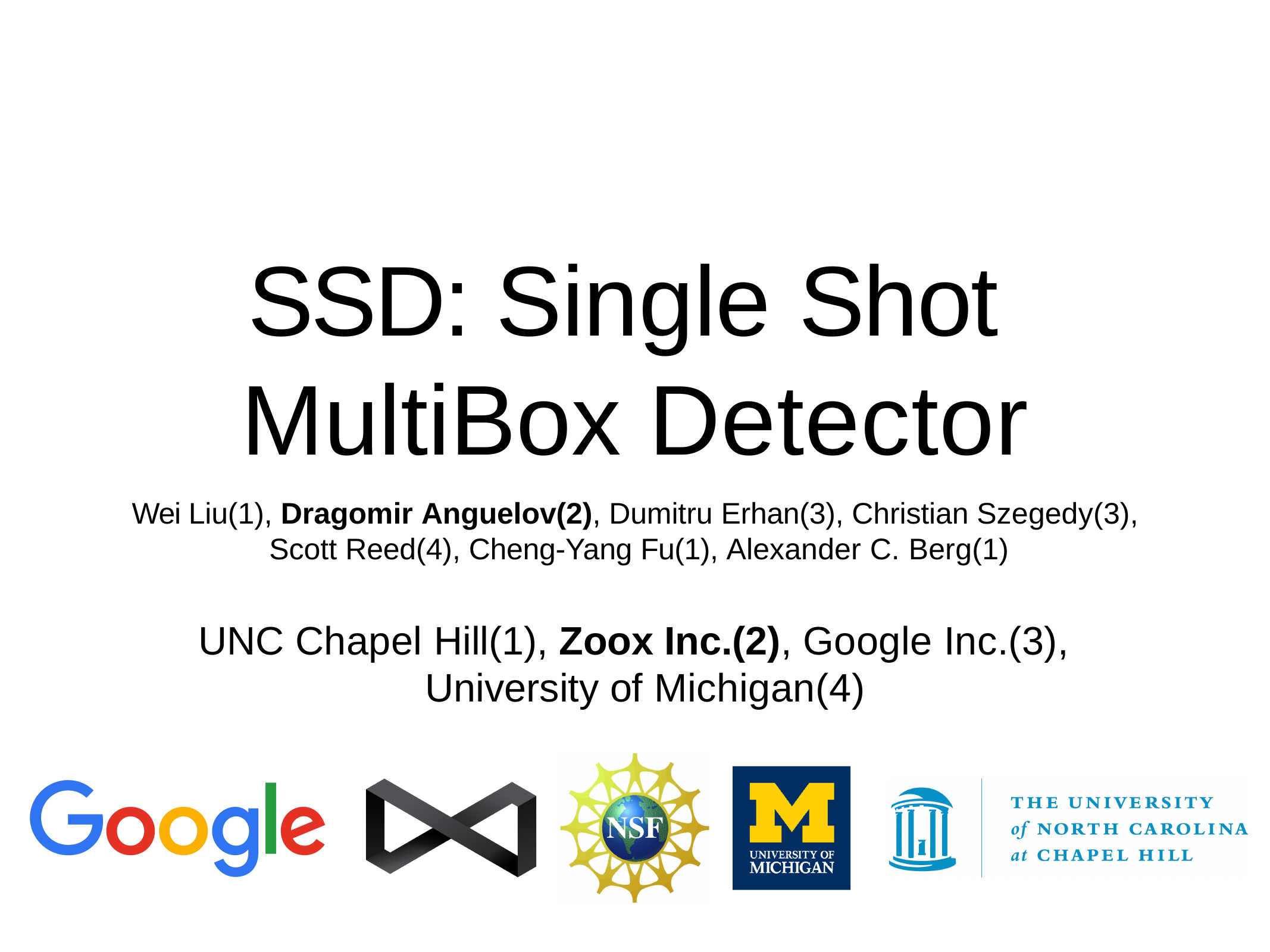

# SSD: Single Shot  MultiBox Detector
Wei Liu(1), Dragomir Anguelov(2), Dumitru Erhan(3), Christian Szegedy(3),  Scott Reed(4), Cheng-Yang Fu(1), Alexander C. Berg(1)
UNC Chapel Hill(1), Zoox Inc.(2), Google Inc.(3),  University of Michigan(4)